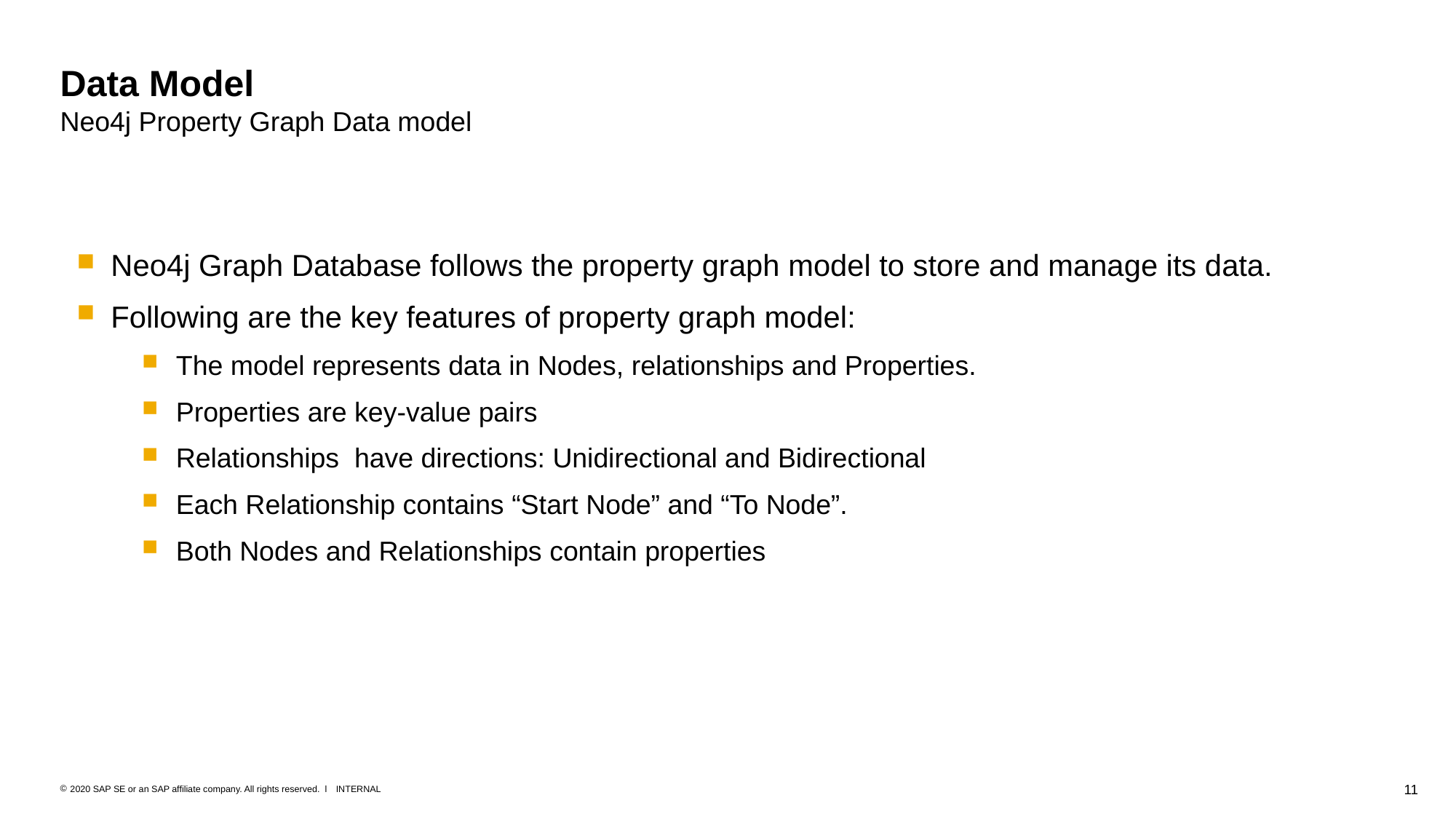

# Data Model Neo4j Property Graph Data model
Neo4j Graph Database follows the property graph model to store and manage its data.
Following are the key features of property graph model:
The model represents data in Nodes, relationships and Properties.
Properties are key-value pairs
Relationships  have directions: Unidirectional and Bidirectional
Each Relationship contains “Start Node” and “To Node”.
Both Nodes and Relationships contain properties